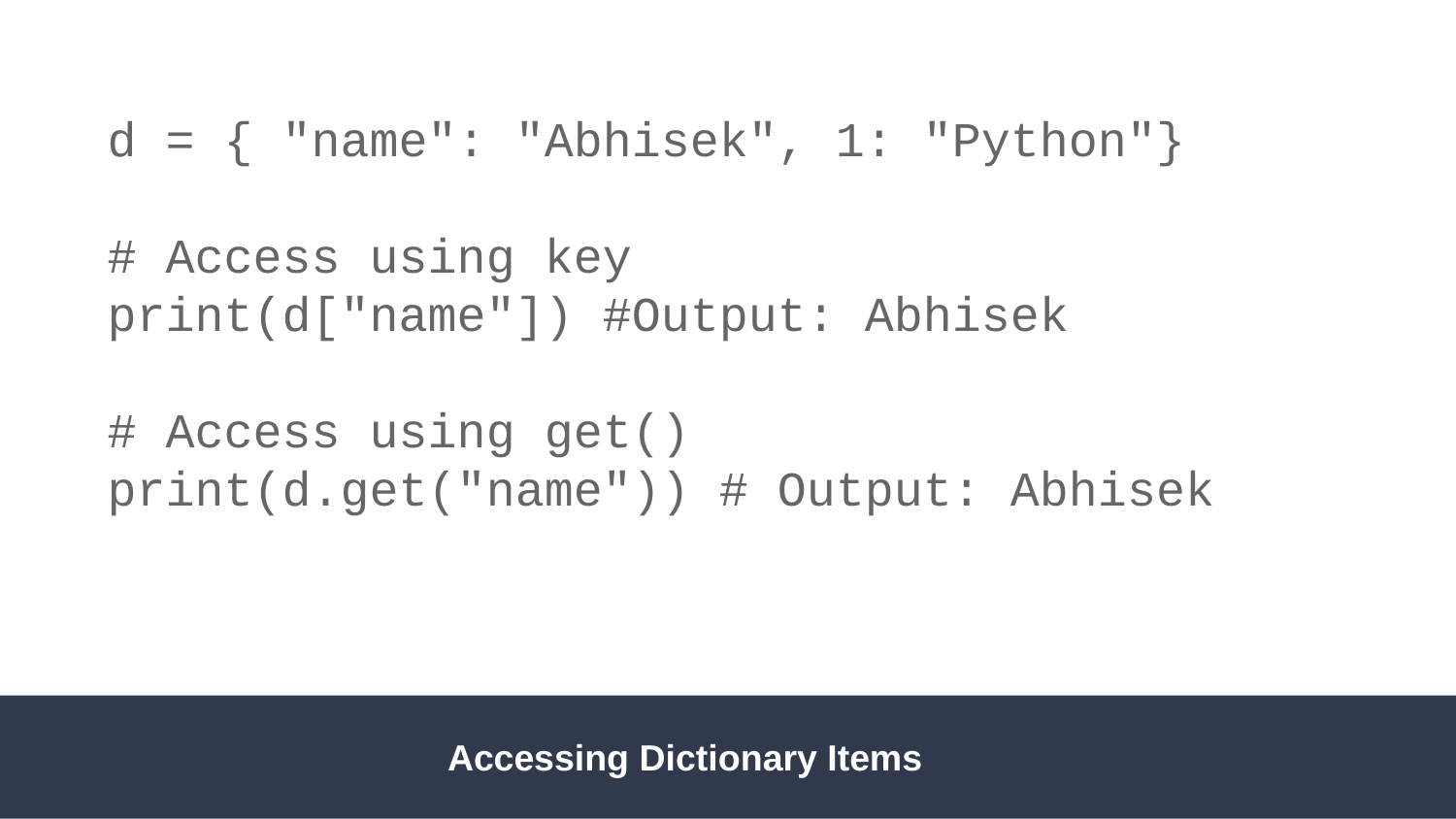

d = { "name": "Abhisek", 1: "Python"}

# Access using key
print(d["name"]) #Output: Abhisek

# Access using get()
print(d.get("name")) # Output: Abhisek

Accessing Dictionary Items